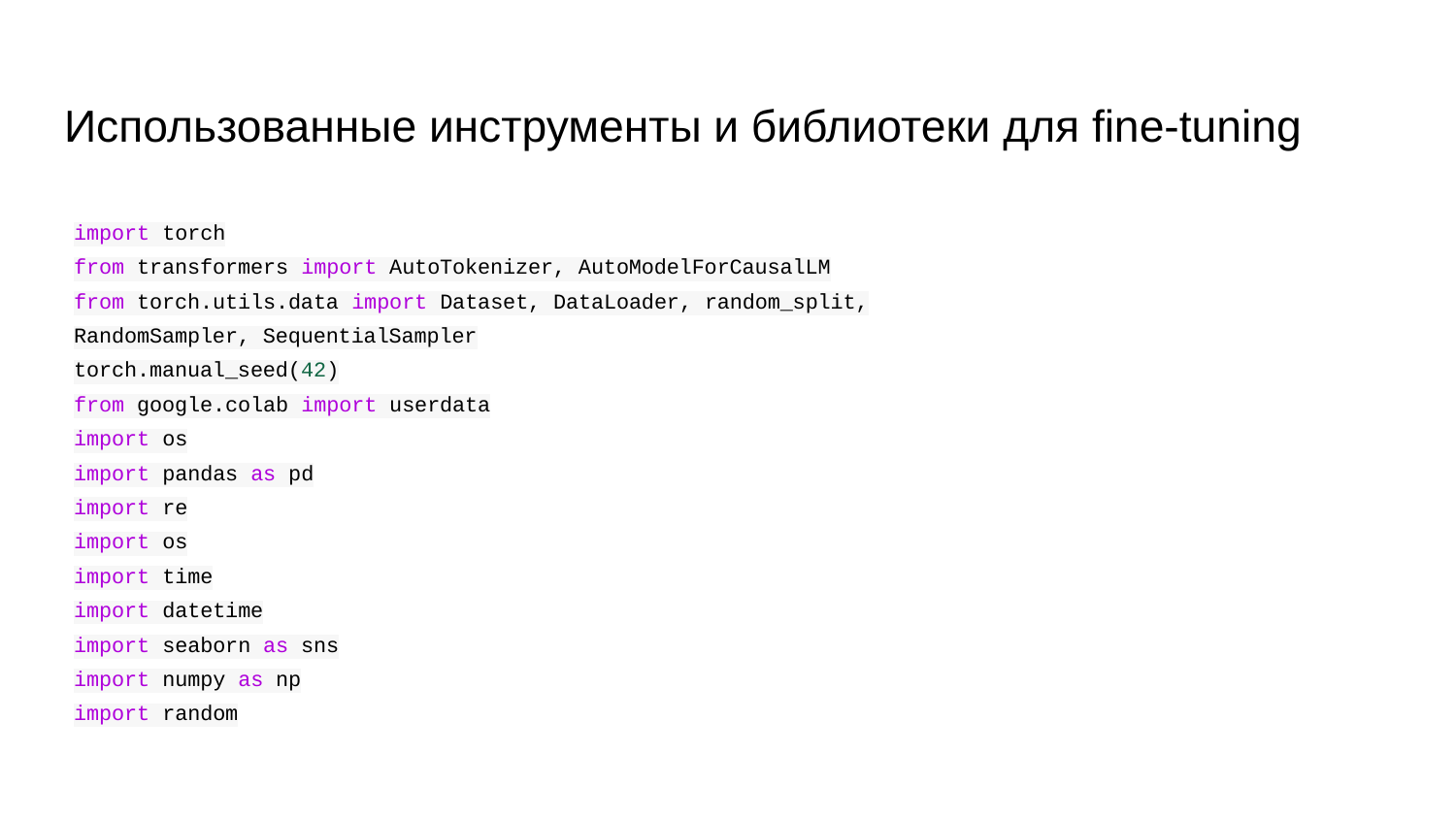

# Использованные инструменты и библиотеки для fine-tuning
import torch
from transformers import AutoTokenizer, AutoModelForCausalLM
from torch.utils.data import Dataset, DataLoader, random_split, RandomSampler, SequentialSampler
torch.manual_seed(42)
from google.colab import userdata
import os
import pandas as pd
import re
import os
import time
import datetime
import seaborn as sns
import numpy as np
import random